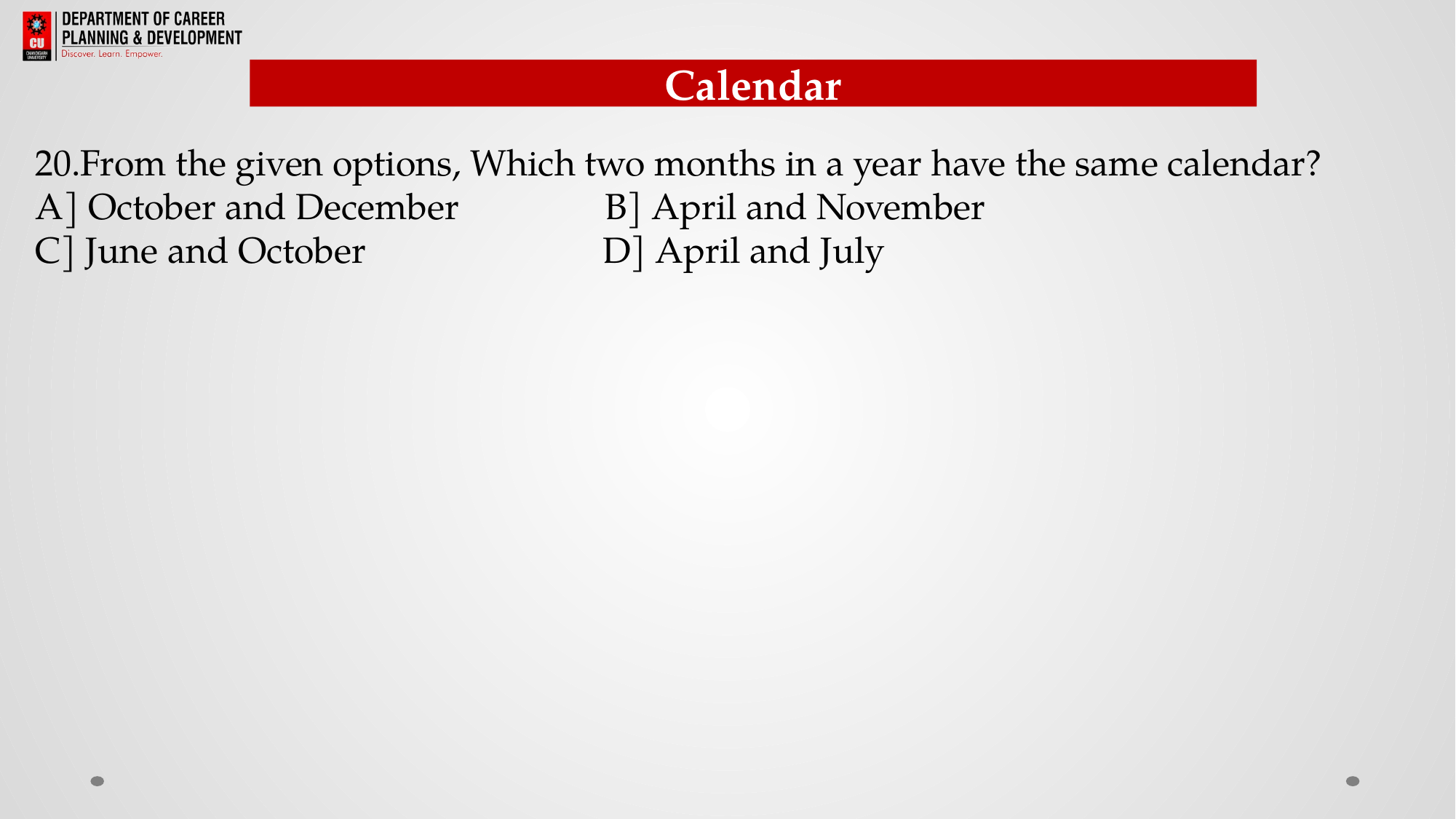

Calendar
20.From the given options, Which two months in a year have the same calendar?
A] October and December                B] April and November
C] June and October                          D] April and July